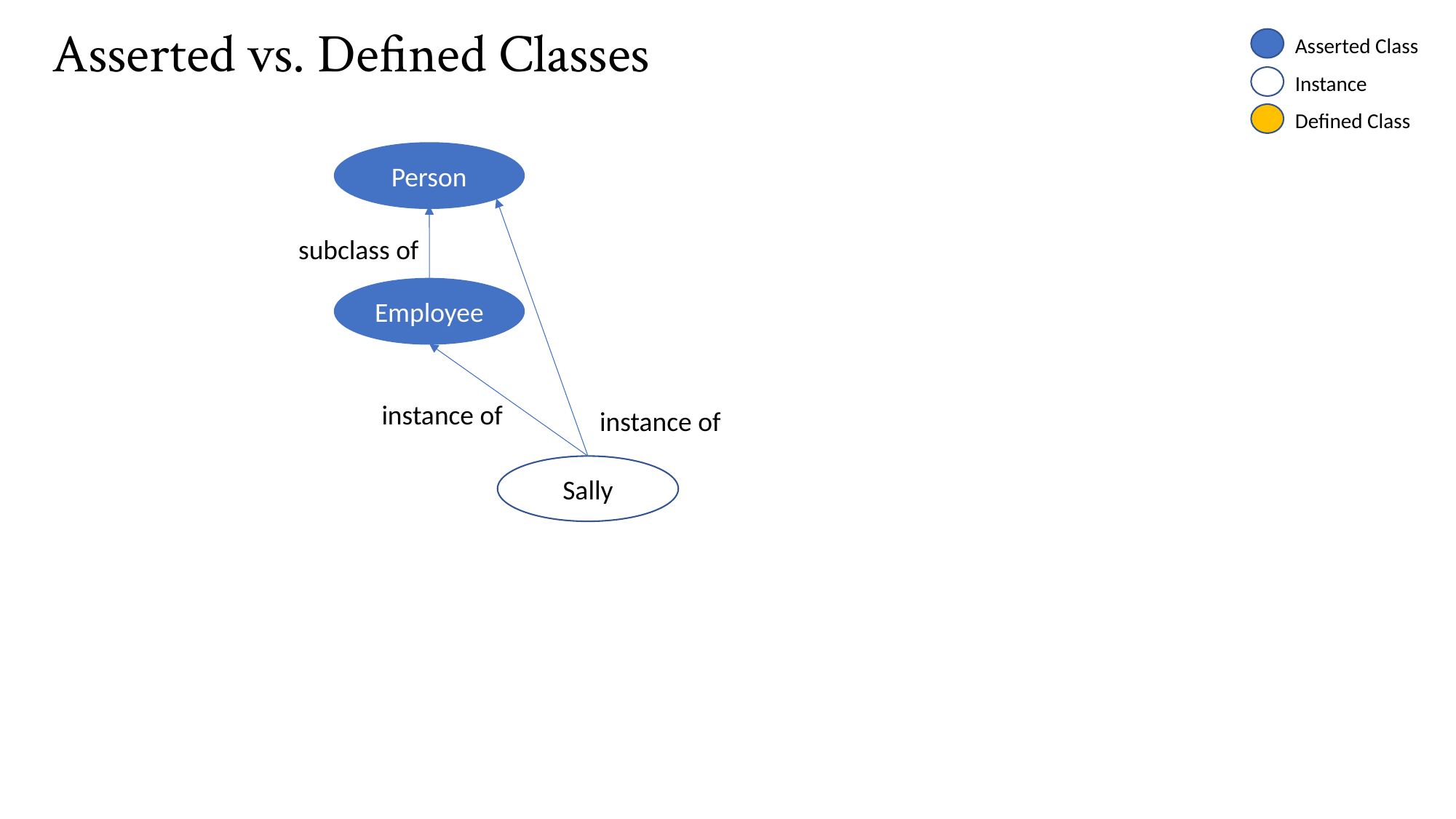

Asserted vs. Defined Classes

Asserted Class

Instance

Defined Class

Person
subclass of
Employee
instance of
instance of
Sally